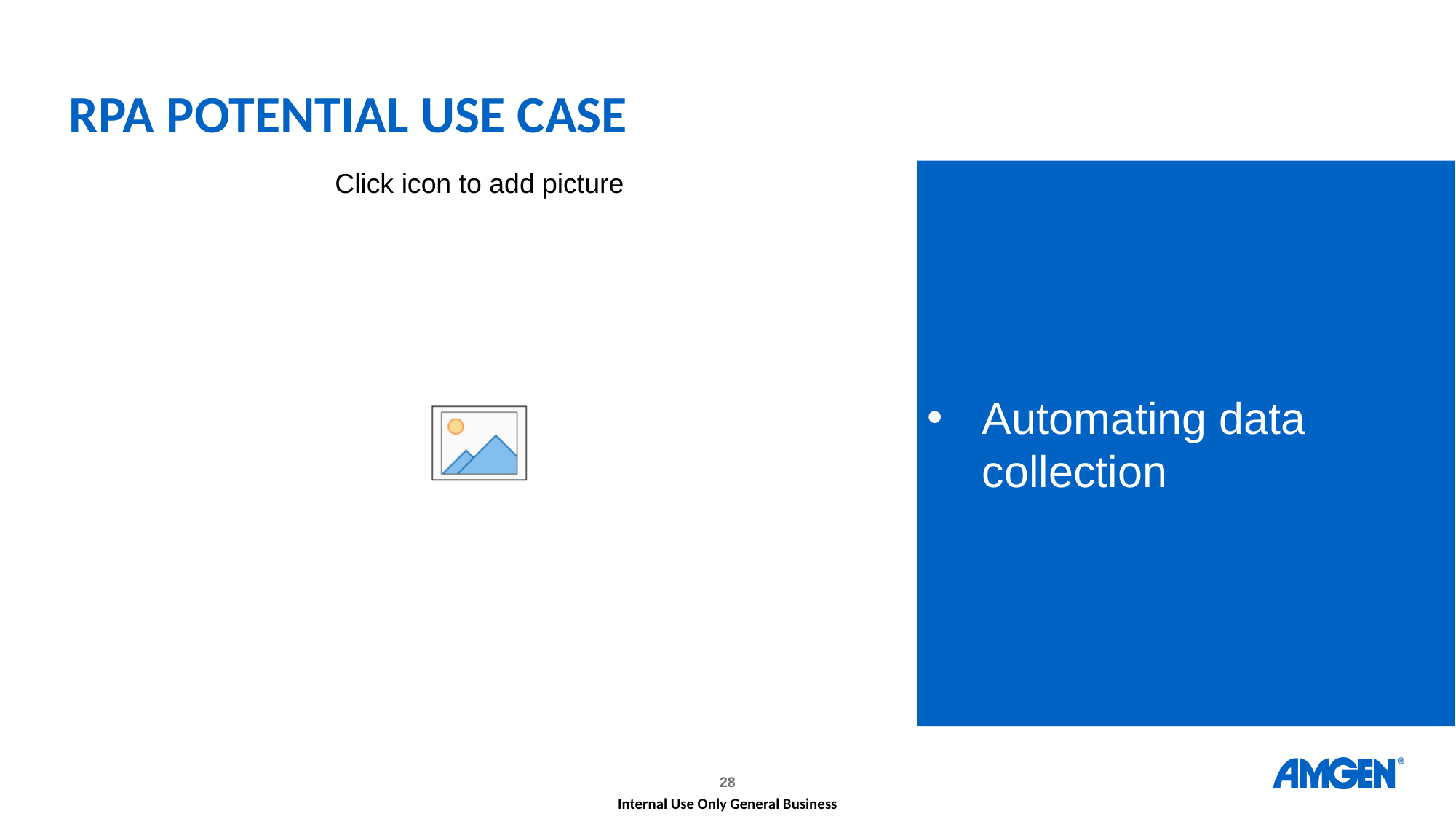

# RPA potential use case

Automating data collection